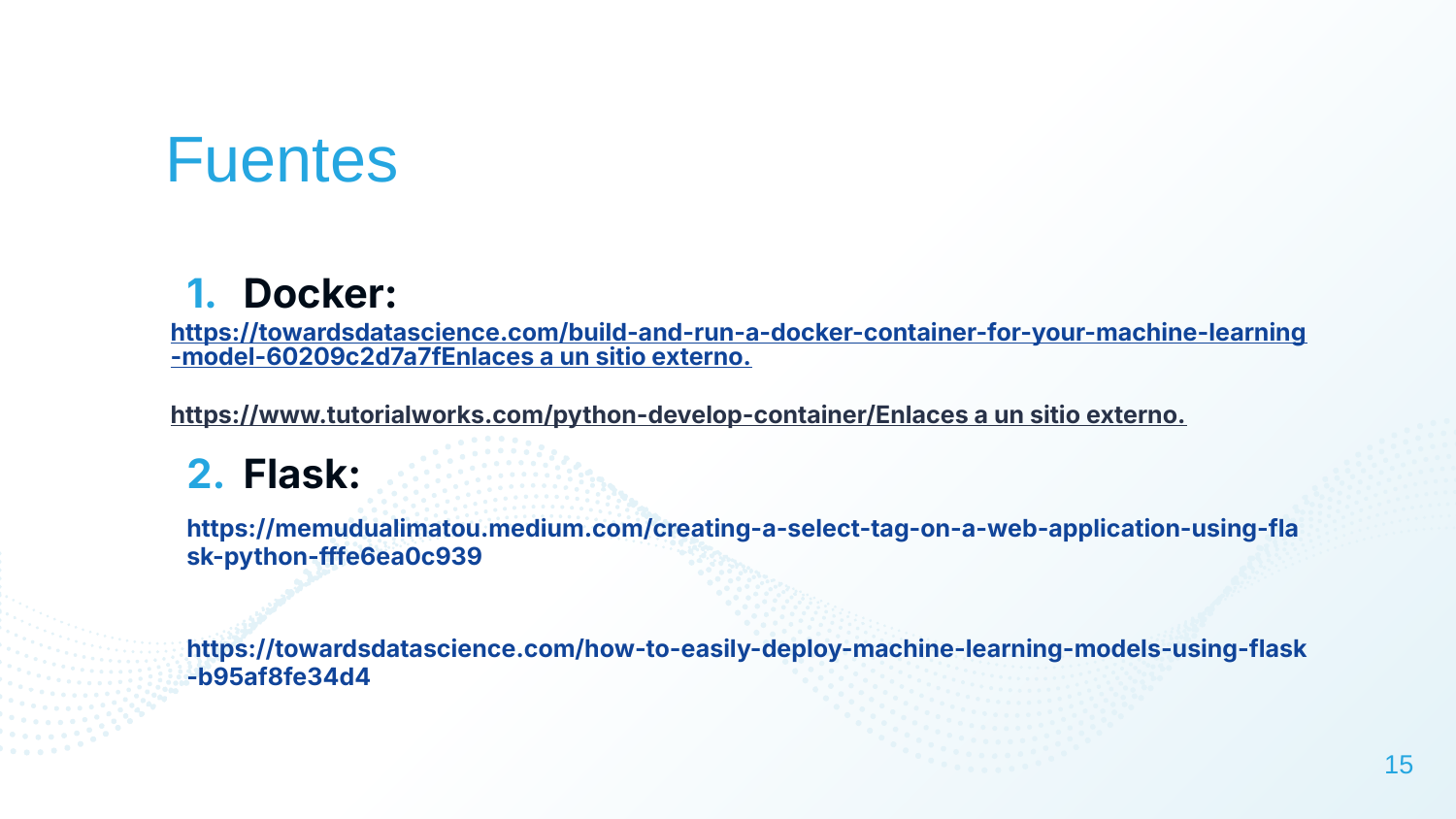

# Fuentes
Docker:
https://towardsdatascience.com/build-and-run-a-docker-container-for-your-machine-learning-model-60209c2d7a7fEnlaces a un sitio externo.

https://www.tutorialworks.com/python-develop-container/Enlaces a un sitio externo.
Flask:
https://memudualimatou.medium.com/creating-a-select-tag-on-a-web-application-using-flask-python-fffe6ea0c939

https://towardsdatascience.com/how-to-easily-deploy-machine-learning-models-using-flask-b95af8fe34d4
15